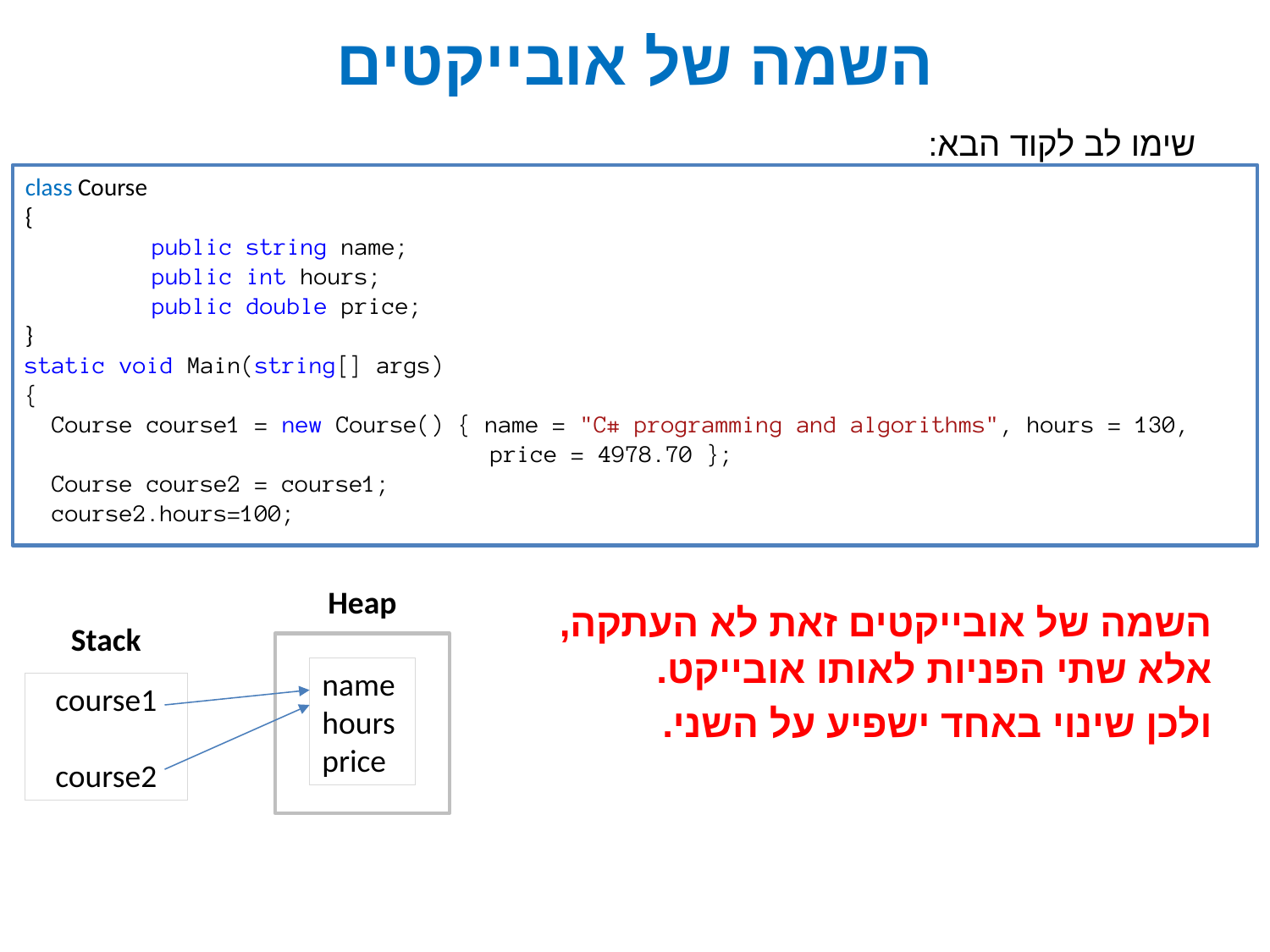

# השמה של אובייקטים
שימו לב לקוד הבא:
class Course
{
	public string name;
	public int hours;
	public double price;
}
static void Main(string[] args)
{
  Course course1 = new Course() { name = "C# programming and algorithms", hours = 130, 	                         price = 4978.70 };
  Course course2 = course1;
  course2.hours=100;

Heap
השמה של אובייקטים זאת לא העתקה, אלא שתי הפניות לאותו אובייקט.
ולכן שינוי באחד ישפיע על השני.
Stack

name
hours
price
course1

course2